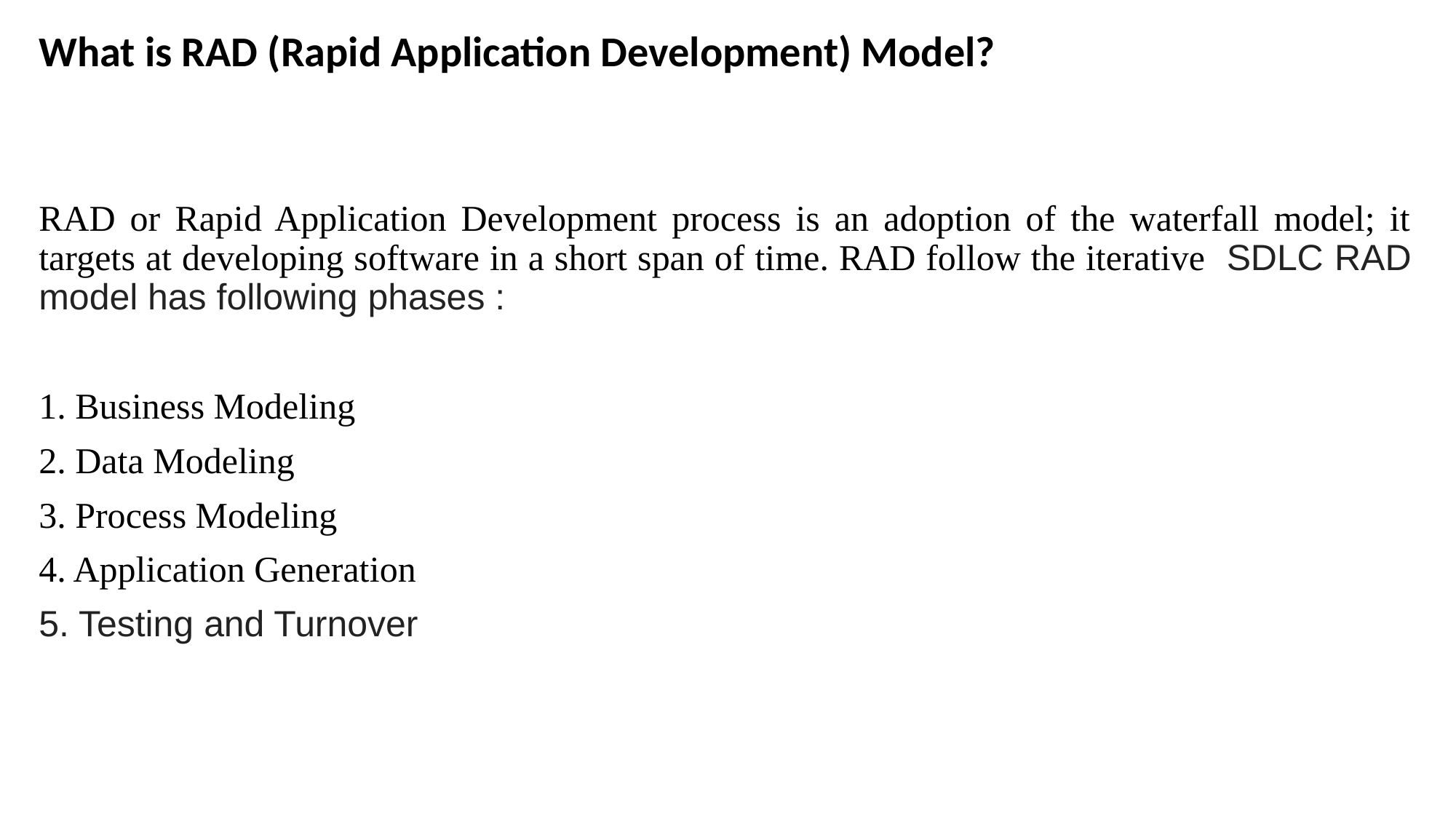

What is RAD (Rapid Application Development) Model?

RAD or Rapid Application Development process is an adoption of the waterfall model; it targets at developing software in a short span of time. RAD follow the iterative  SDLC RAD model has following phases :

1. Business Modeling
2. Data Modeling
3. Process Modeling
4. Application Generation
5. Testing and Turnover